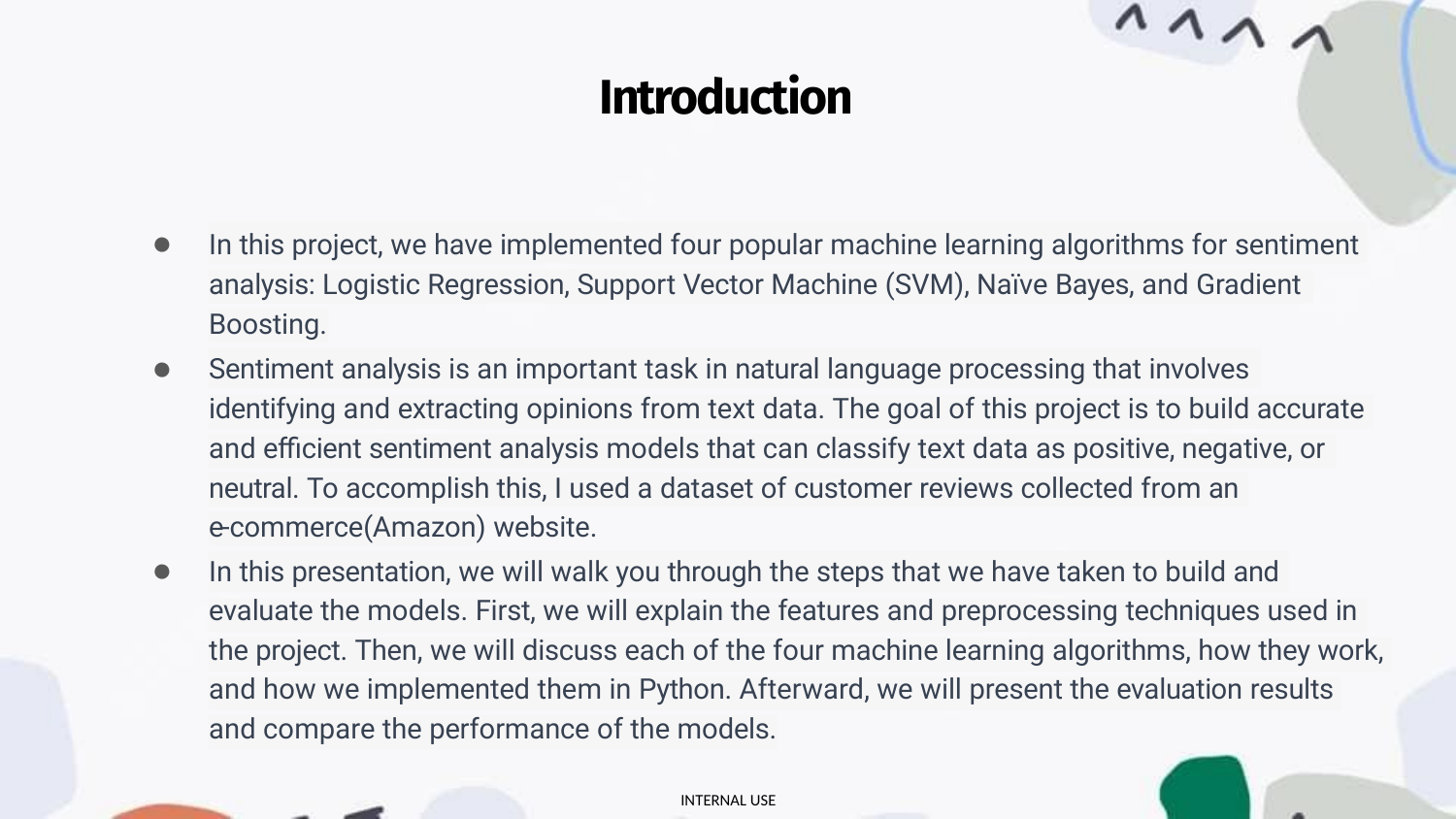

# Introduction
In this project, we have implemented four popular machine learning algorithms for sentiment analysis: Logistic Regression, Support Vector Machine (SVM), Naïve Bayes, and Gradient Boosting.
Sentiment analysis is an important task in natural language processing that involves identifying and extracting opinions from text data. The goal of this project is to build accurate and efficient sentiment analysis models that can classify text data as positive, negative, or neutral. To accomplish this, I used a dataset of customer reviews collected from an
e-commerce(Amazon) website.
In this presentation, we will walk you through the steps that we have taken to build and evaluate the models. First, we will explain the features and preprocessing techniques used in the project. Then, we will discuss each of the four machine learning algorithms, how they work, and how we implemented them in Python. Afterward, we will present the evaluation results and compare the performance of the models.